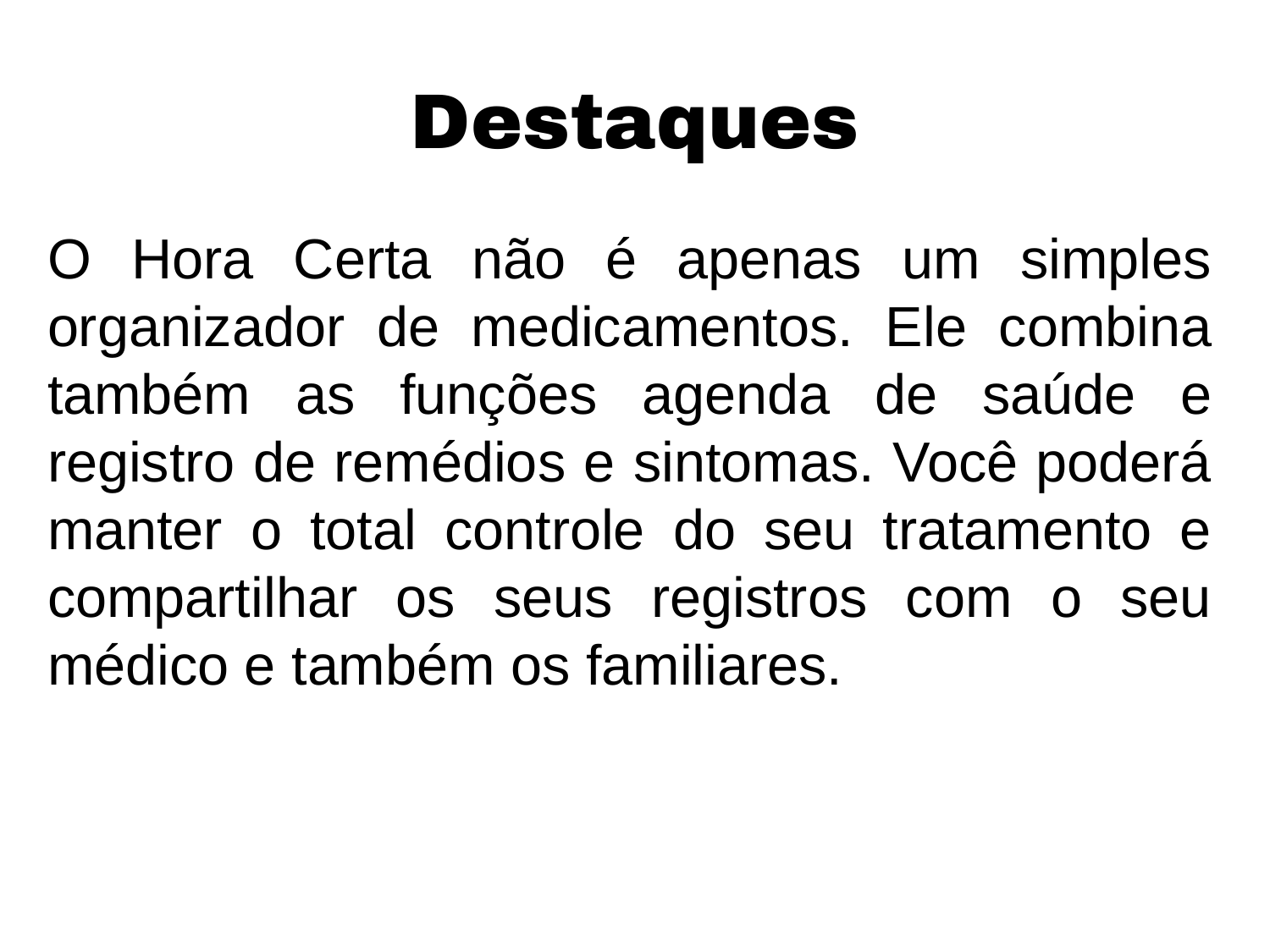

# Destaques
O Hora Certa não é apenas um simples organizador de medicamentos. Ele combina também as funções agenda de saúde e registro de remédios e sintomas. Você poderá manter o total controle do seu tratamento e compartilhar os seus registros com o seu médico e também os familiares.